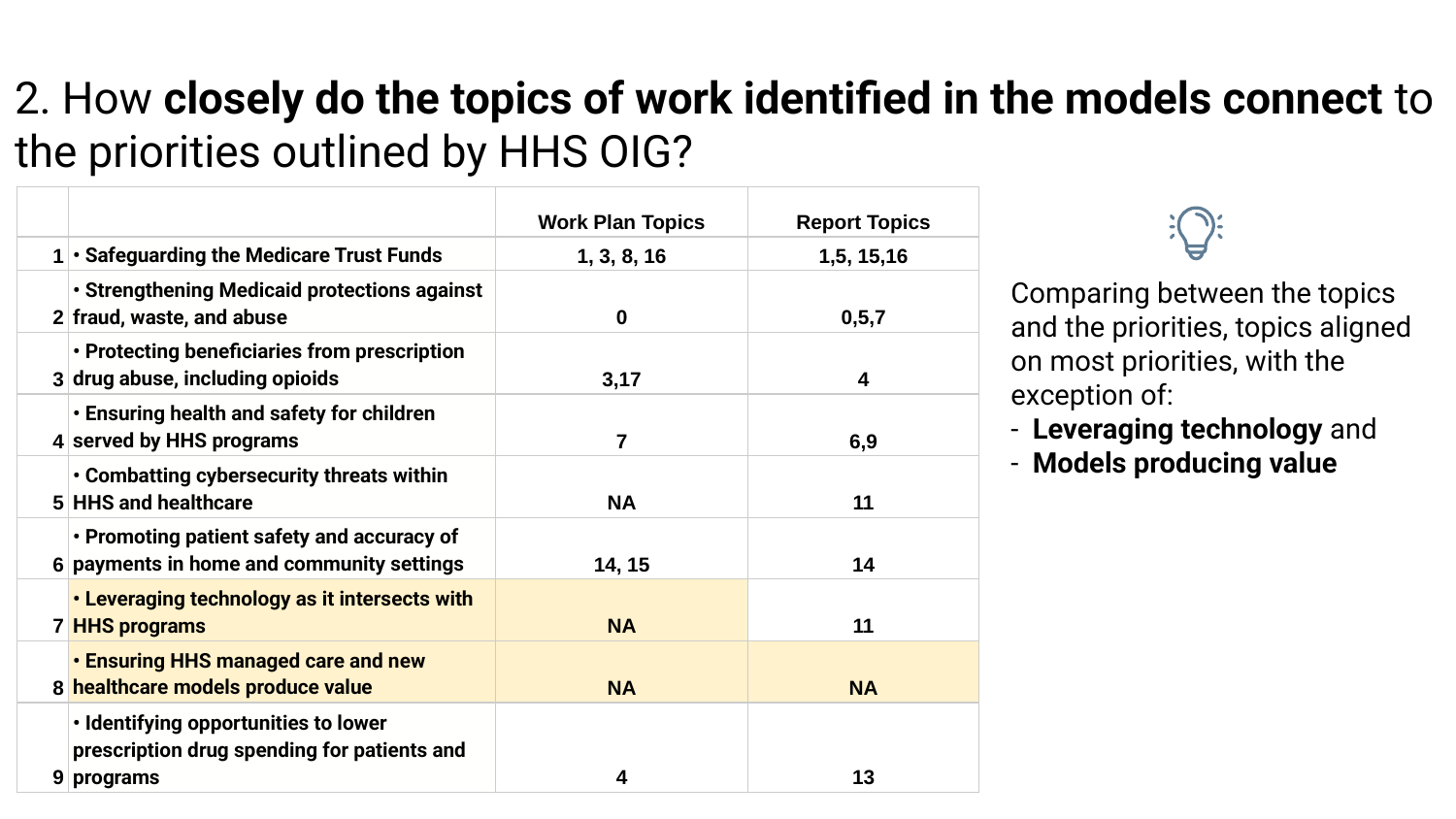

2. How closely do the topics of work identified in the models connect to the priorities outlined by HHS OIG?
|  |  | Work Plan Topics | Report Topics |
| --- | --- | --- | --- |
| 1 | • Safeguarding the Medicare Trust Funds | 1, 3, 8, 16 | 1,5, 15,16 |
| 2 | • Strengthening Medicaid protections against fraud, waste, and abuse | 0 | 0,5,7 |
| 3 | • Protecting beneficiaries from prescription drug abuse, including opioids | 3,17 | 4 |
| 4 | • Ensuring health and safety for children served by HHS programs | 7 | 6,9 |
| 5 | • Combatting cybersecurity threats within HHS and healthcare | NA | 11 |
| 6 | • Promoting patient safety and accuracy of payments in home and community settings | 14, 15 | 14 |
| 7 | • Leveraging technology as it intersects with HHS programs | NA | 11 |
| 8 | • Ensuring HHS managed care and new healthcare models produce value | NA | NA |
| 9 | • Identifying opportunities to lower prescription drug spending for patients and programs | 4 | 13 |

Comparing between the topics and the priorities, topics aligned on most priorities, with the exception of:
-  Leveraging technology and
-  Models producing value